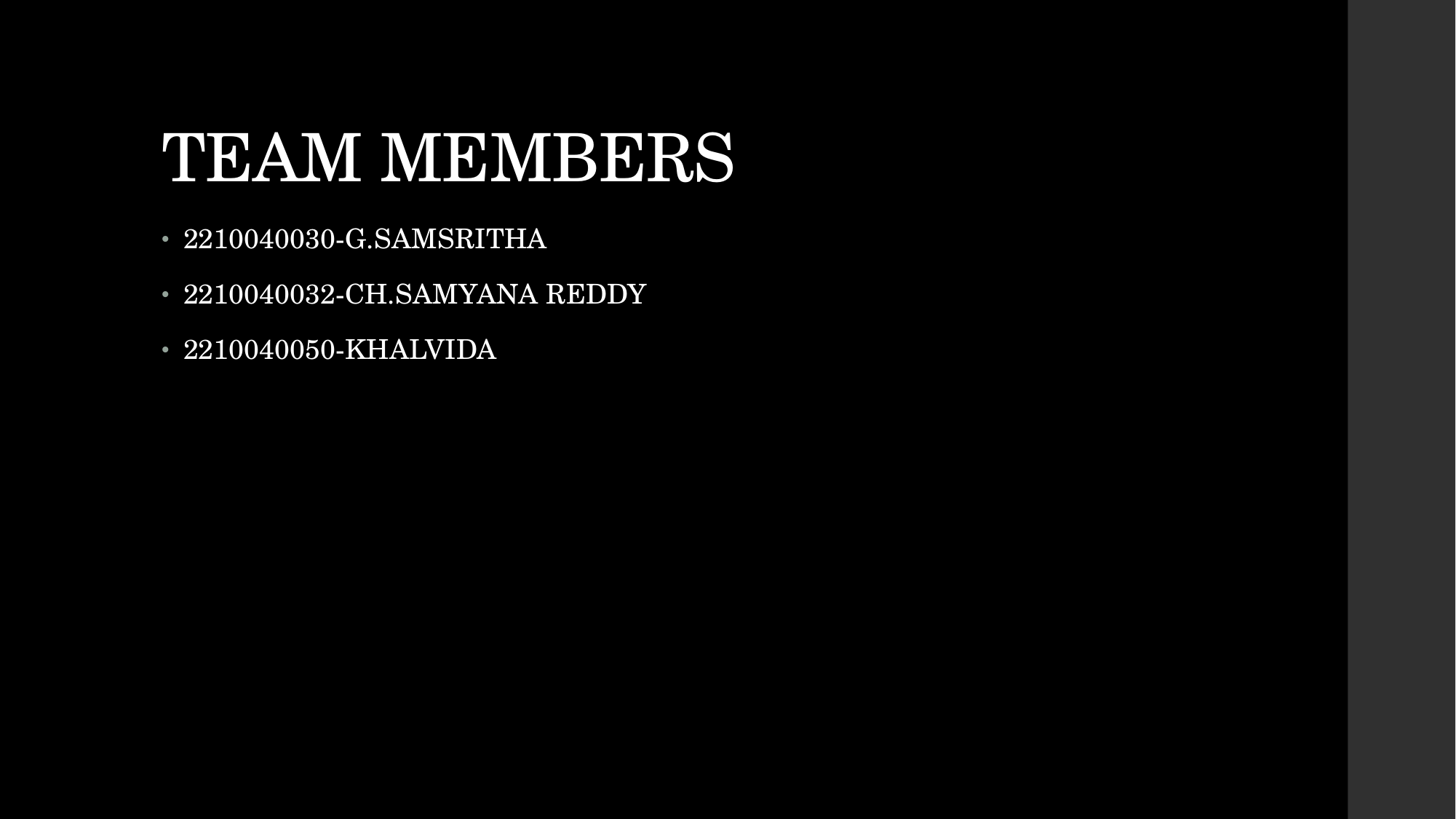

# TEAM MEMBERS
2210040030-G.SAMSRITHA
2210040032-CH.SAMYANA REDDY
2210040050-KHALVIDA